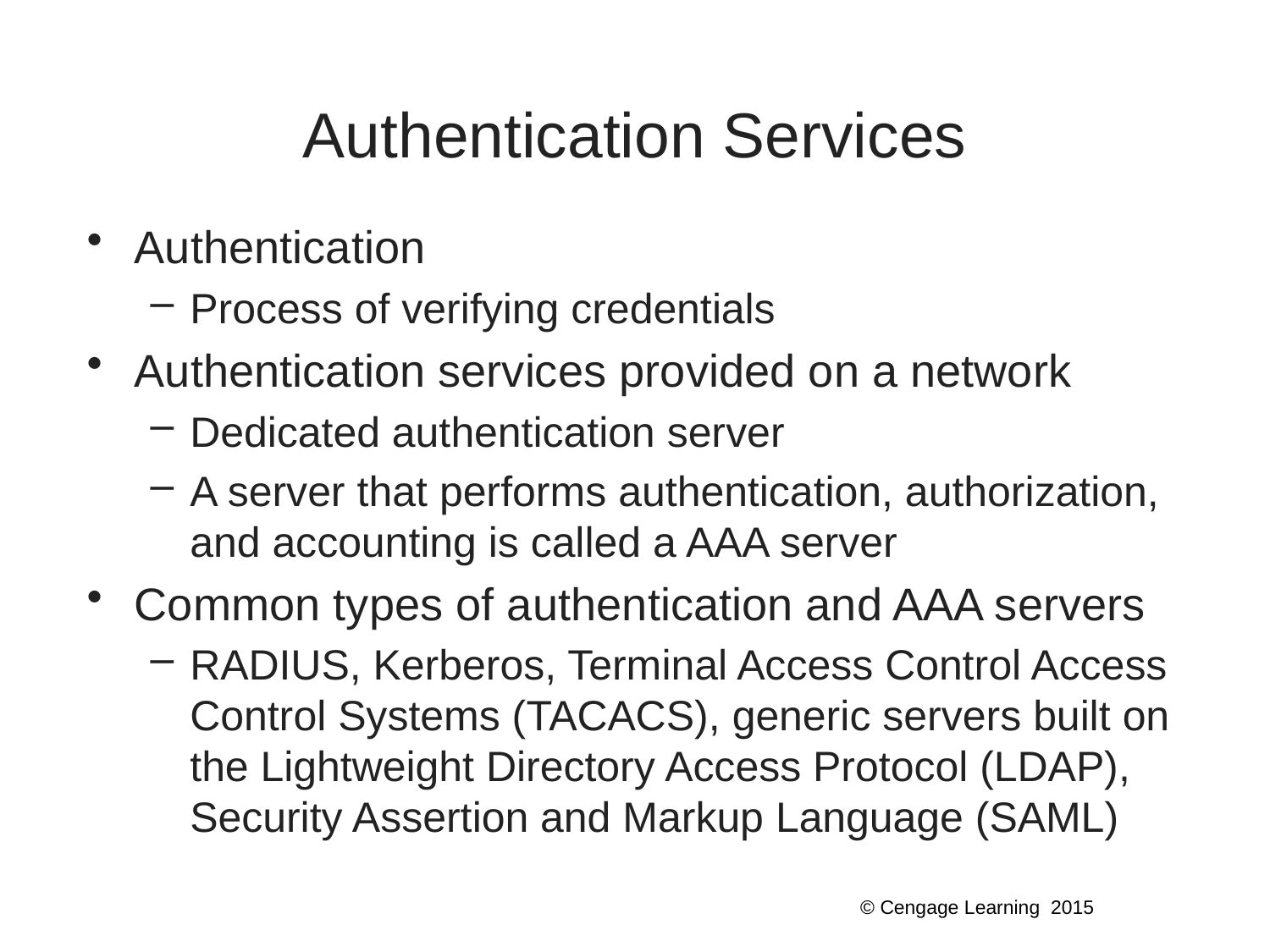

# Authentication Services
Authentication
Process of verifying credentials
Authentication services provided on a network
Dedicated authentication server
A server that performs authentication, authorization, and accounting is called a AAA server
Common types of authentication and AAA servers
RADIUS, Kerberos, Terminal Access Control Access Control Systems (TACACS), generic servers built on the Lightweight Directory Access Protocol (LDAP), Security Assertion and Markup Language (SAML)